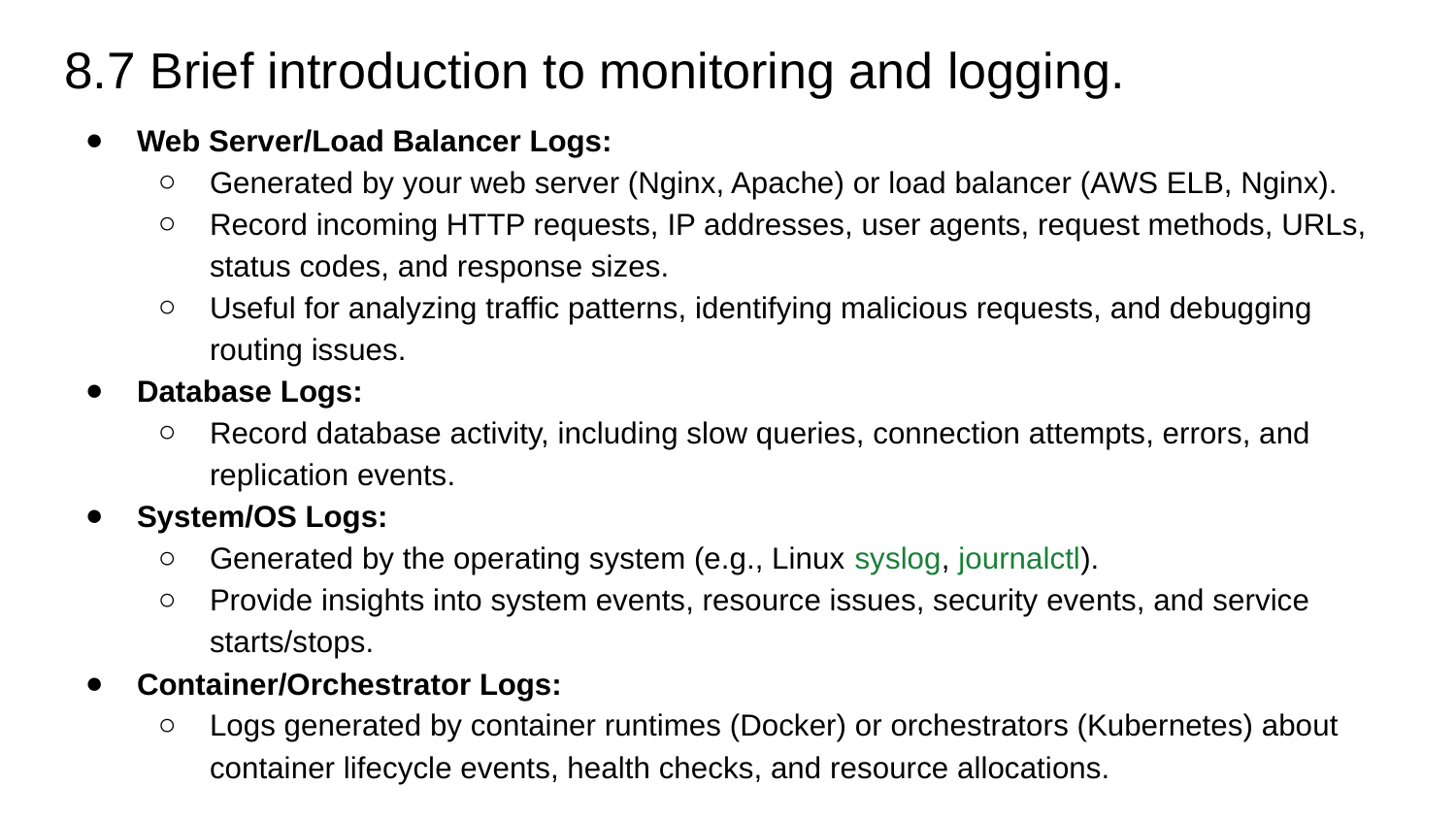

# 8.7 Brief introduction to monitoring and logging.

Web Server/Load Balancer Logs:
Generated by your web server (Nginx, Apache) or load balancer (AWS ELB, Nginx).
Record incoming HTTP requests, IP addresses, user agents, request methods, URLs, status codes, and response sizes.
Useful for analyzing traffic patterns, identifying malicious requests, and debugging routing issues.
Database Logs:
Record database activity, including slow queries, connection attempts, errors, and replication events.
System/OS Logs:
Generated by the operating system (e.g., Linux syslog, journalctl).
Provide insights into system events, resource issues, security events, and service starts/stops.
Container/Orchestrator Logs:
Logs generated by container runtimes (Docker) or orchestrators (Kubernetes) about container lifecycle events, health checks, and resource allocations.